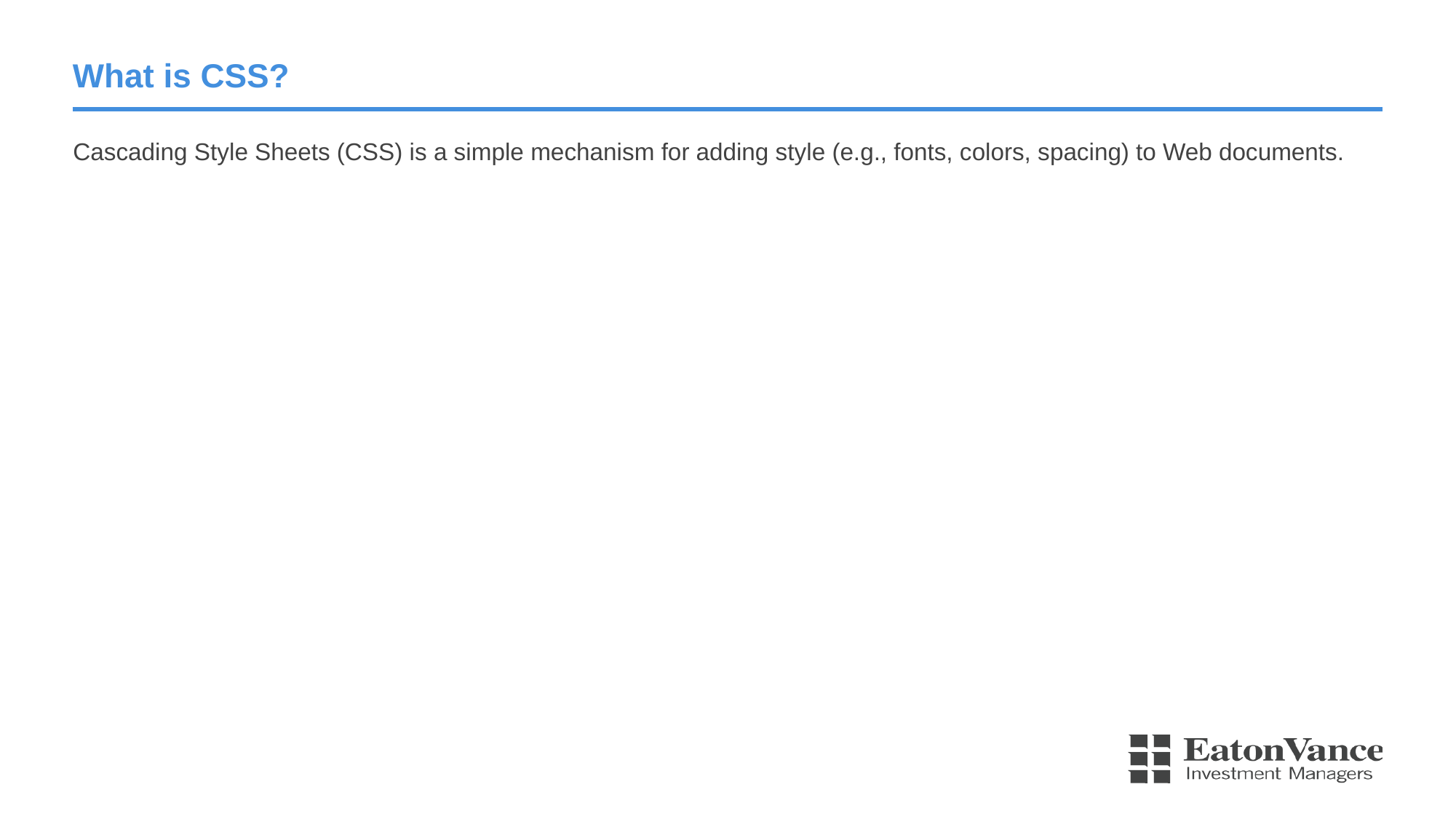

# What is CSS?
Cascading Style Sheets (CSS) is a simple mechanism for adding style (e.g., fonts, colors, spacing) to Web documents.